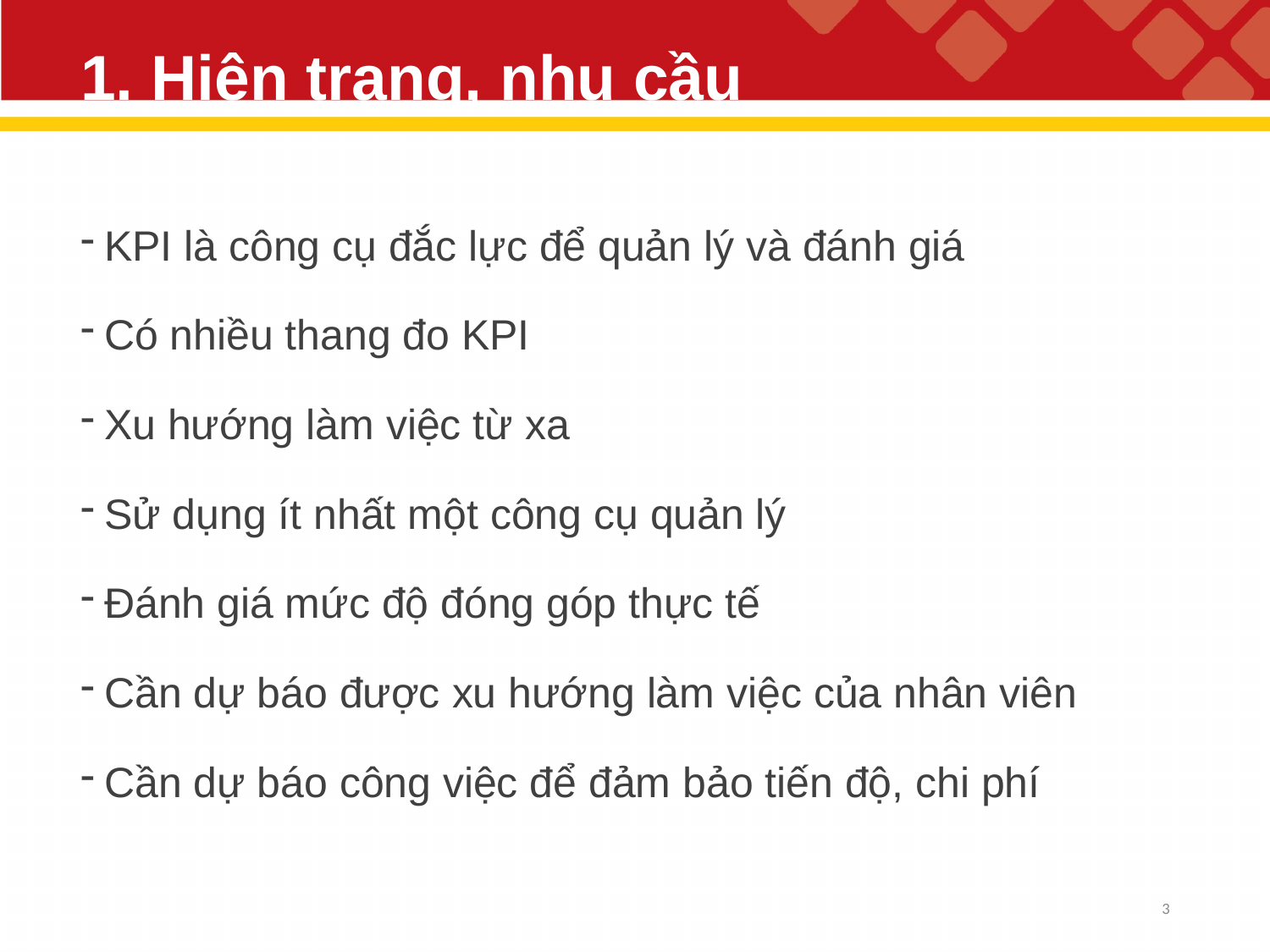

# 1. Hiện trạng, nhu cầu
KPI là công cụ đắc lực để quản lý và đánh giá
Có nhiều thang đo KPI
Xu hướng làm việc từ xa
Sử dụng ít nhất một công cụ quản lý
Đánh giá mức độ đóng góp thực tế
Cần dự báo được xu hướng làm việc của nhân viên
Cần dự báo công việc để đảm bảo tiến độ, chi phí
3